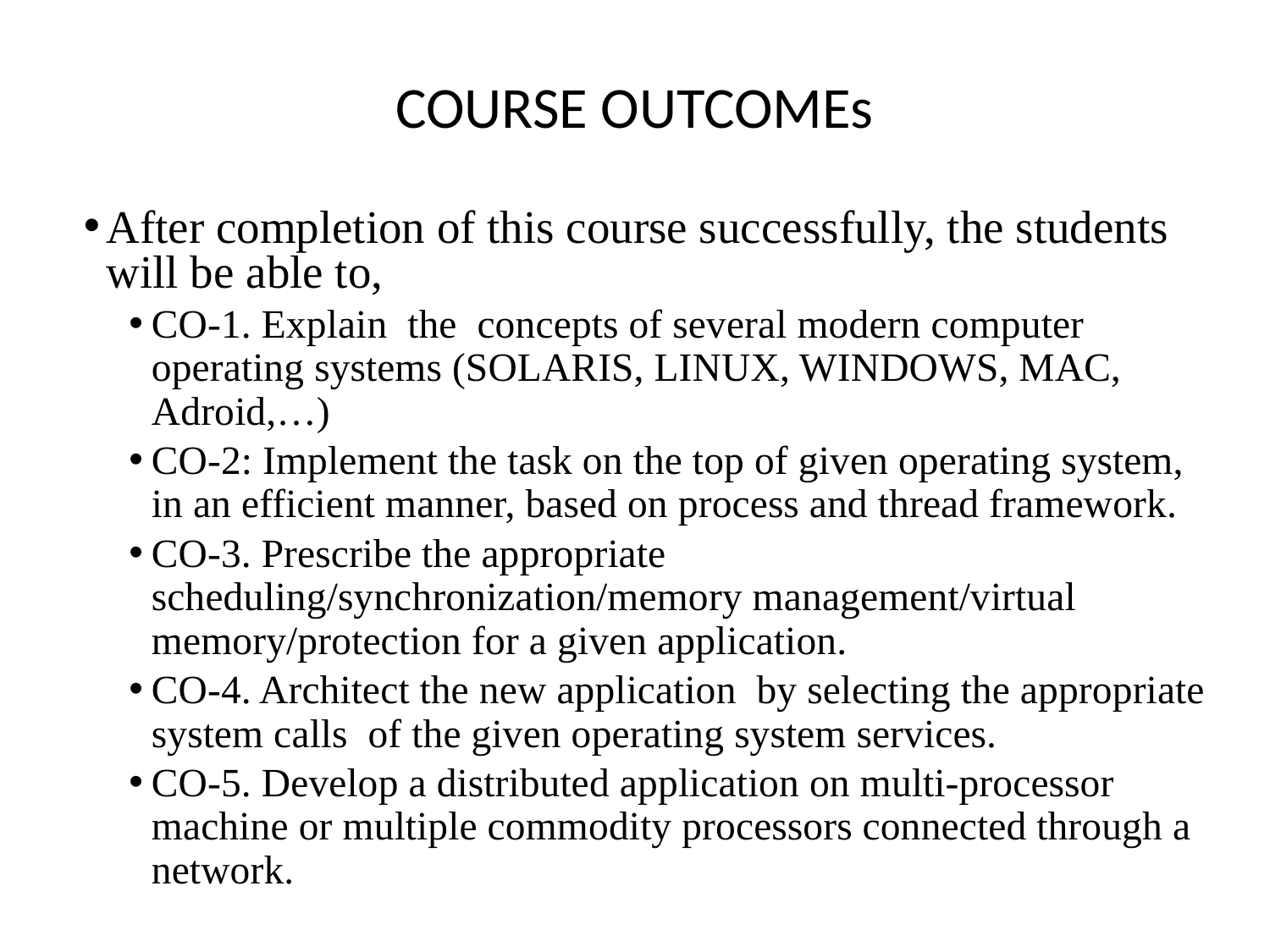

# COURSE OUTCOMEs
After completion of this course successfully, the students will be able to,
CO-1. Explain  the  concepts of several modern computer operating systems (SOLARIS, LINUX, WINDOWS, MAC, Adroid,…)
CO-2: Implement the task on the top of given operating system,  in an efficient manner, based on process and thread framework.
CO-3. Prescribe the appropriate scheduling/synchronization/memory management/virtual memory/protection for a given application.
CO-4. Architect the new application  by selecting the appropriate system calls  of the given operating system services.
CO-5. Develop a distributed application on multi-processor machine or multiple commodity processors connected through a network.